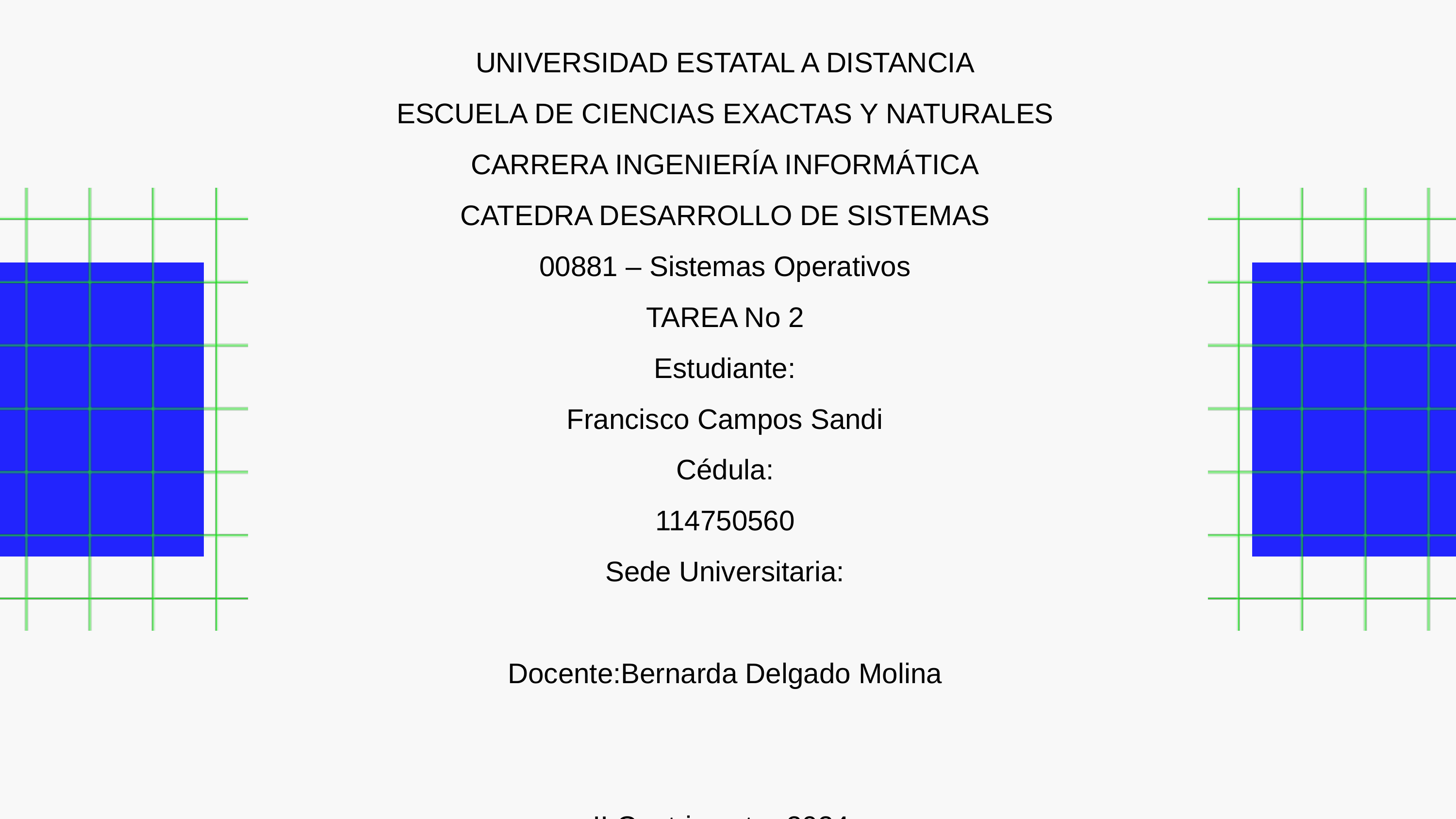

UNIVERSIDAD ESTATAL A DISTANCIA
ESCUELA DE CIENCIAS EXACTAS Y NATURALES
CARRERA INGENIERÍA INFORMÁTICA
CATEDRA DESARROLLO DE SISTEMAS
00881 – Sistemas Operativos
TAREA No 2
Estudiante:
Francisco Campos Sandi
Cédula:
114750560
Sede Universitaria:

Docente:Bernarda Delgado Molina

II Cuatrimestre 2024